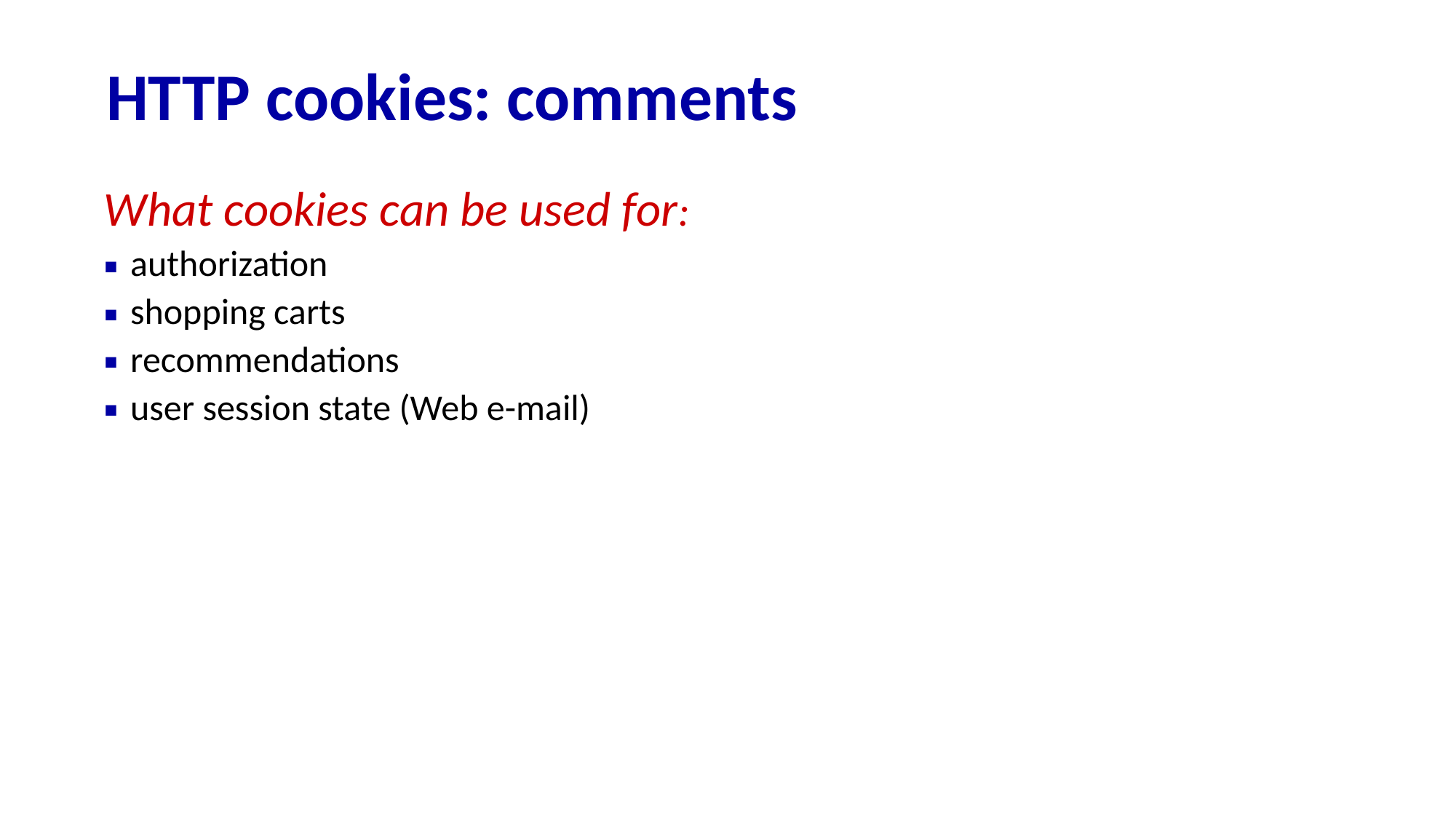

# HTTP cookies: comments
What cookies can be used for:
authorization
shopping carts
recommendations
user session state (Web e-mail)